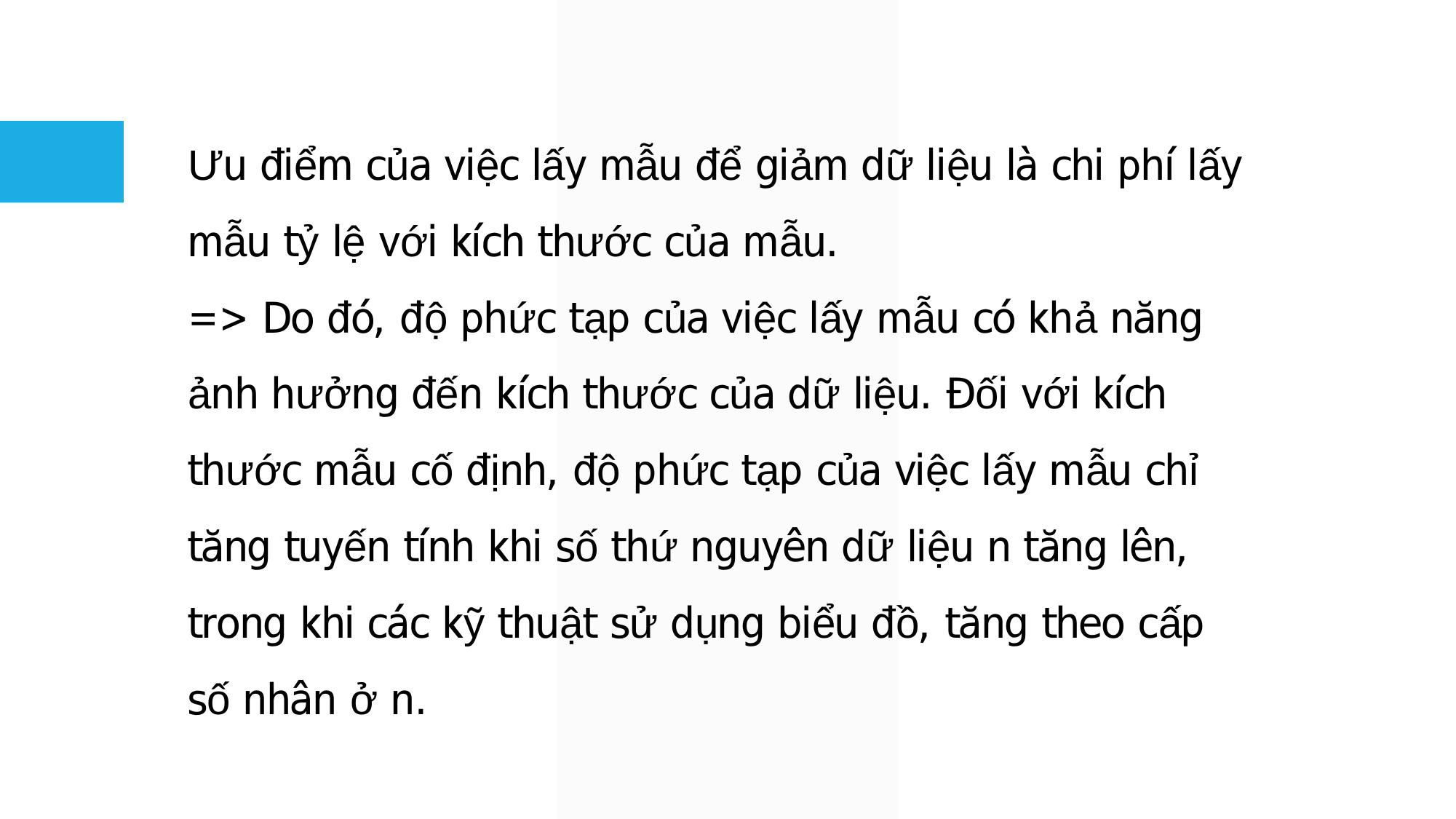

Ưu điểm của việc lấy mẫu để giảm dữ liệu là chi phí lấy mẫu tỷ lệ với kích thước của mẫu.
=> Do đó, độ phức tạp của việc lấy mẫu có khả năng ảnh hưởng đến kích thước của dữ liệu. Đối với kích thước mẫu cố định, độ phức tạp của việc lấy mẫu chỉ tăng tuyến tính khi số thứ nguyên dữ liệu n tăng lên, trong khi các kỹ thuật sử dụng biểu đồ, tăng theo cấp số nhân ở n.